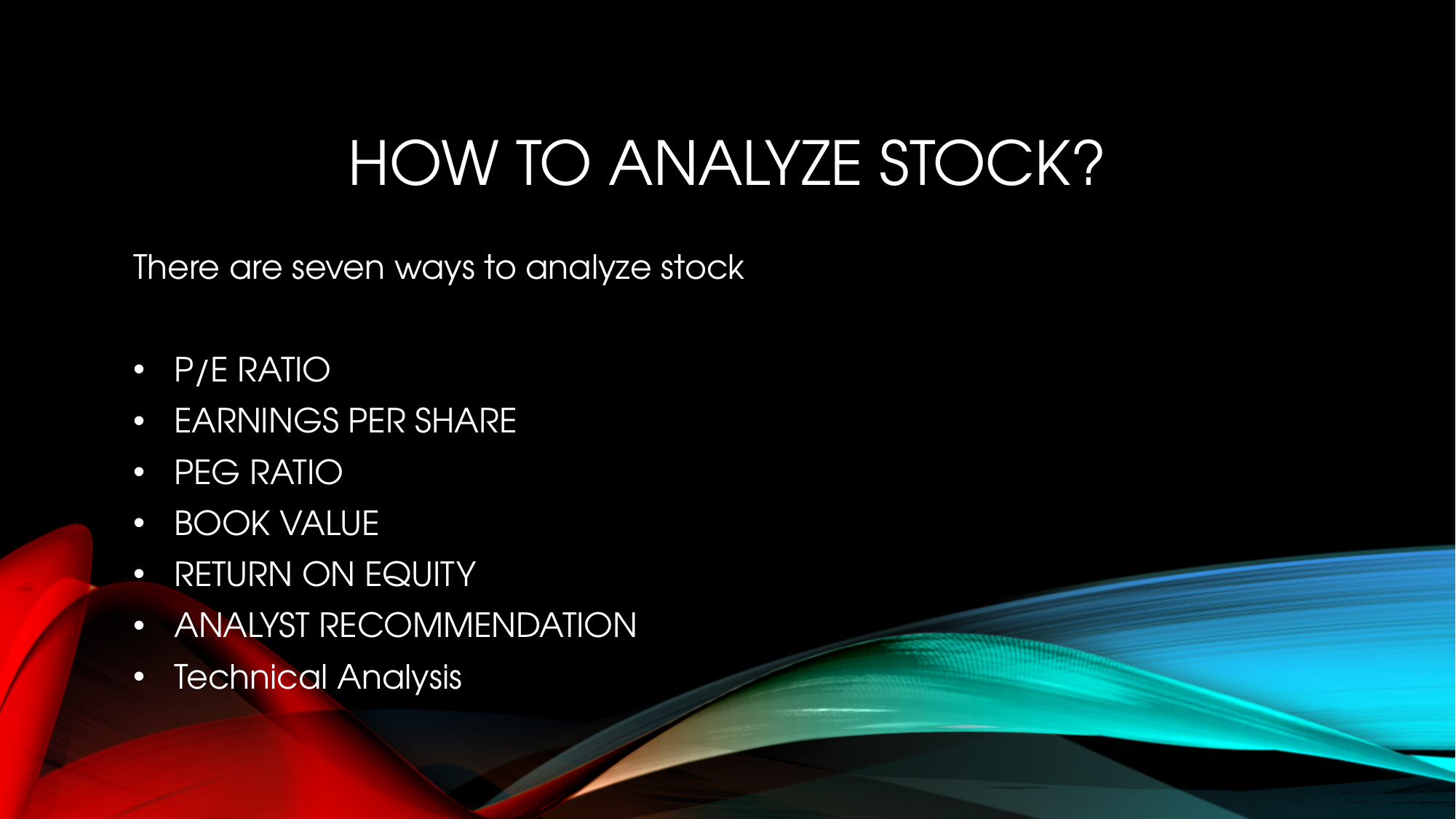

# How to analyze stock?
There are seven ways to analyze stock

P/E RATIO
EARNINGS PER SHARE
PEG RATIO
BOOK VALUE
RETURN ON EQUITY
ANALYST RECOMMENDATION
Technical Analysis